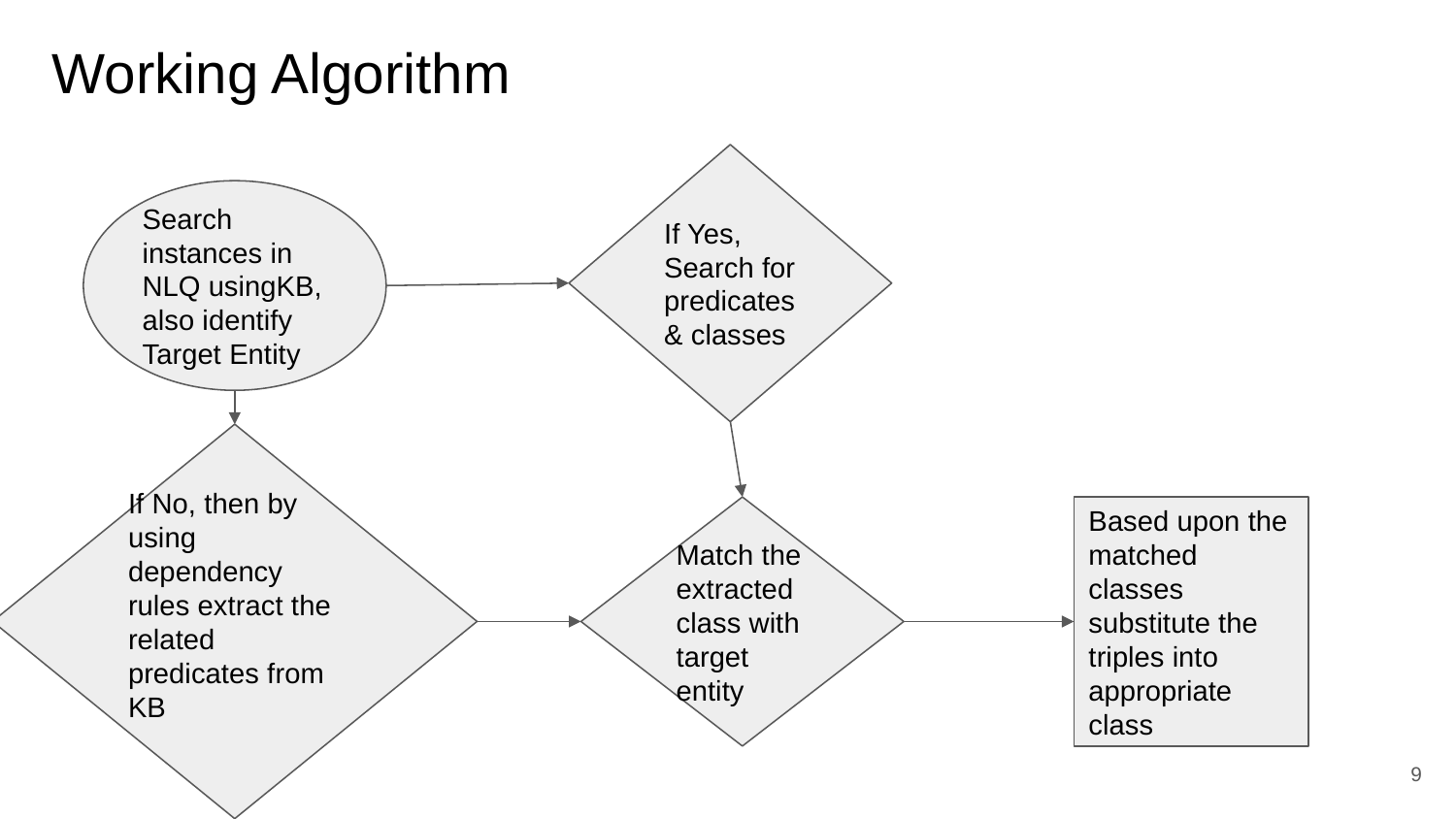

# Working Algorithm

If Yes,
Search for predicates & classes
Search instances in NLQ usingKB, also identify Target Entity
If No, then by using dependency rules extract the related predicates from KB

Match the extracted class with target entity
Based upon the matched classes substitute the triples into appropriate class
9